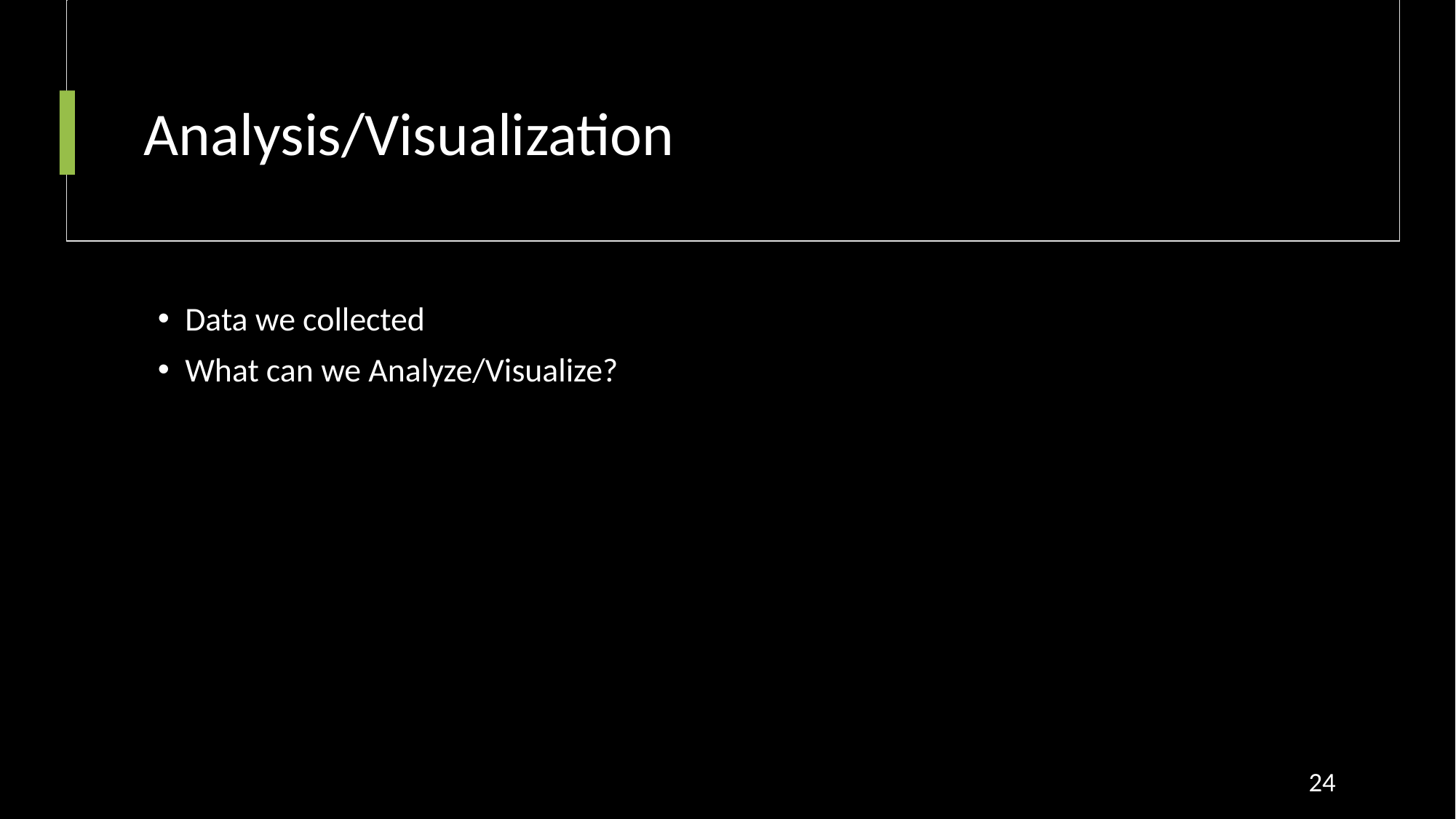

# Analysis/Visualization

Data we collected
What can we Analyze/Visualize?

24